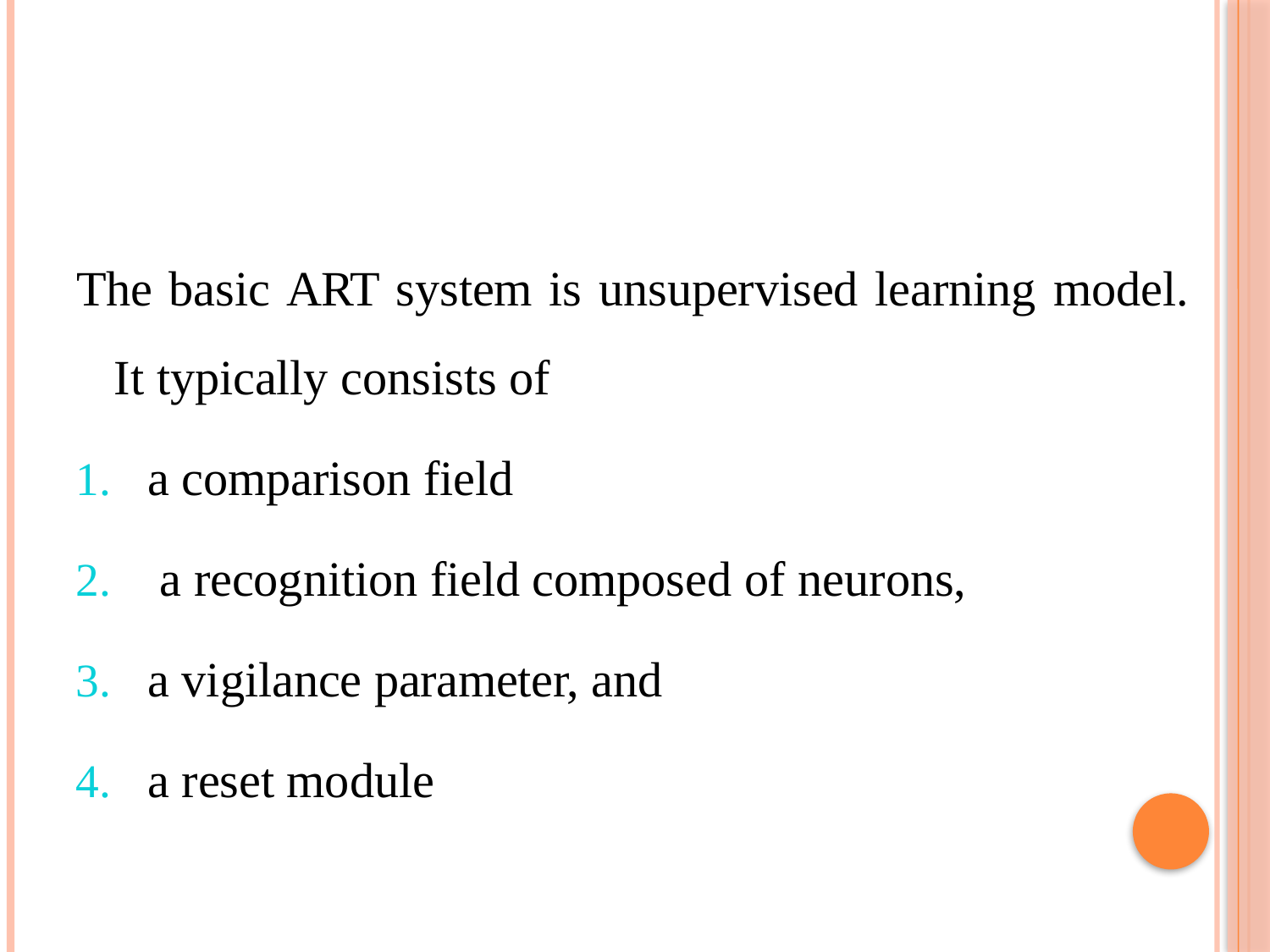

The basic ART system is unsupervised learning model.
It typically consists of
a comparison field
a recognition field composed of neurons,
a vigilance parameter, and
a reset module